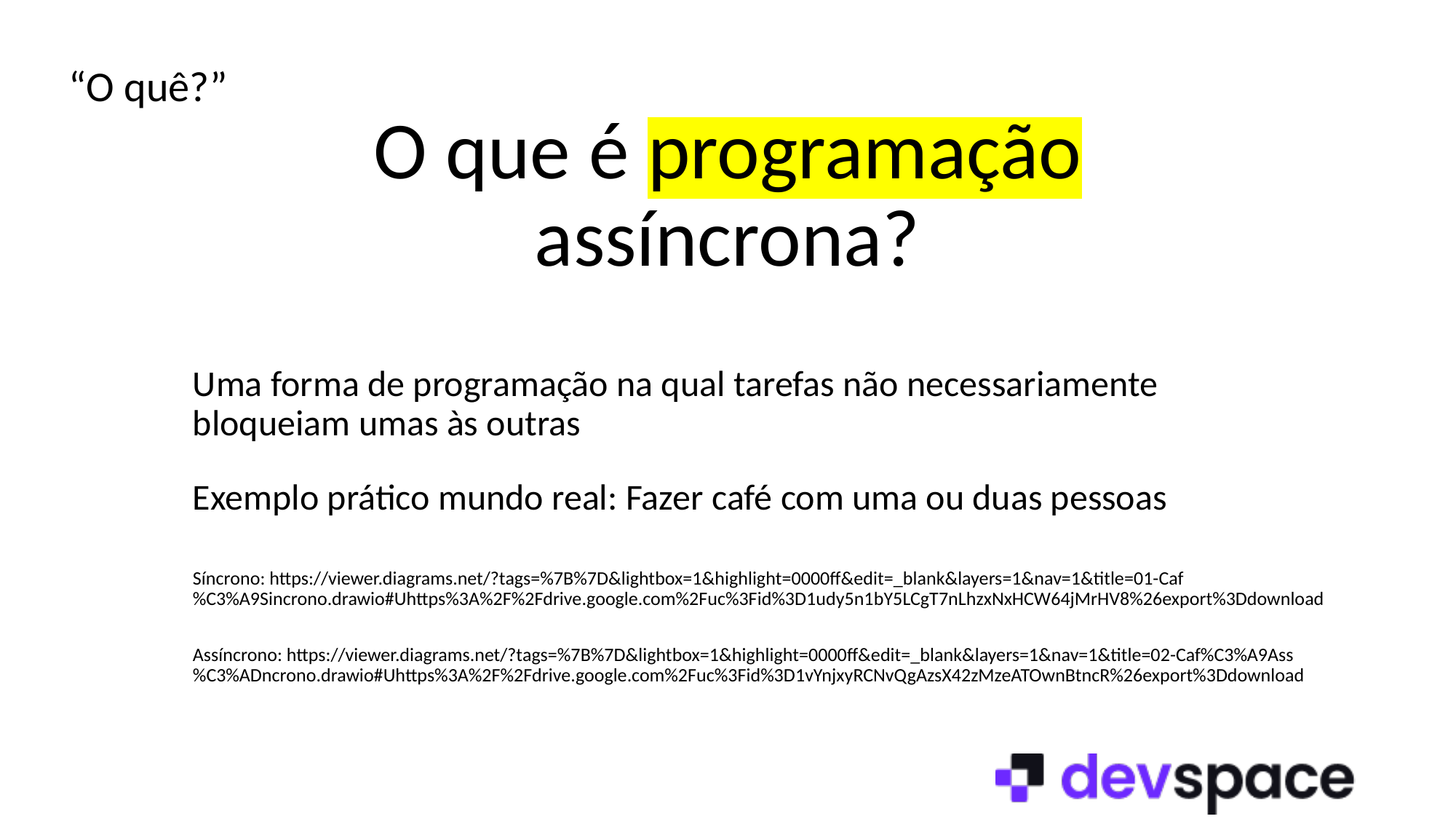

“O quê?”
# O que é programação assíncrona?
Uma forma de programação na qual tarefas não necessariamente bloqueiam umas às outras
Exemplo prático mundo real: Fazer café com uma ou duas pessoas
Síncrono: https://viewer.diagrams.net/?tags=%7B%7D&lightbox=1&highlight=0000ff&edit=_blank&layers=1&nav=1&title=01-Caf%C3%A9Sincrono.drawio#Uhttps%3A%2F%2Fdrive.google.com%2Fuc%3Fid%3D1udy5n1bY5LCgT7nLhzxNxHCW64jMrHV8%26export%3Ddownload
Assíncrono: https://viewer.diagrams.net/?tags=%7B%7D&lightbox=1&highlight=0000ff&edit=_blank&layers=1&nav=1&title=02-Caf%C3%A9Ass%C3%ADncrono.drawio#Uhttps%3A%2F%2Fdrive.google.com%2Fuc%3Fid%3D1vYnjxyRCNvQgAzsX42zMzeATOwnBtncR%26export%3Ddownload